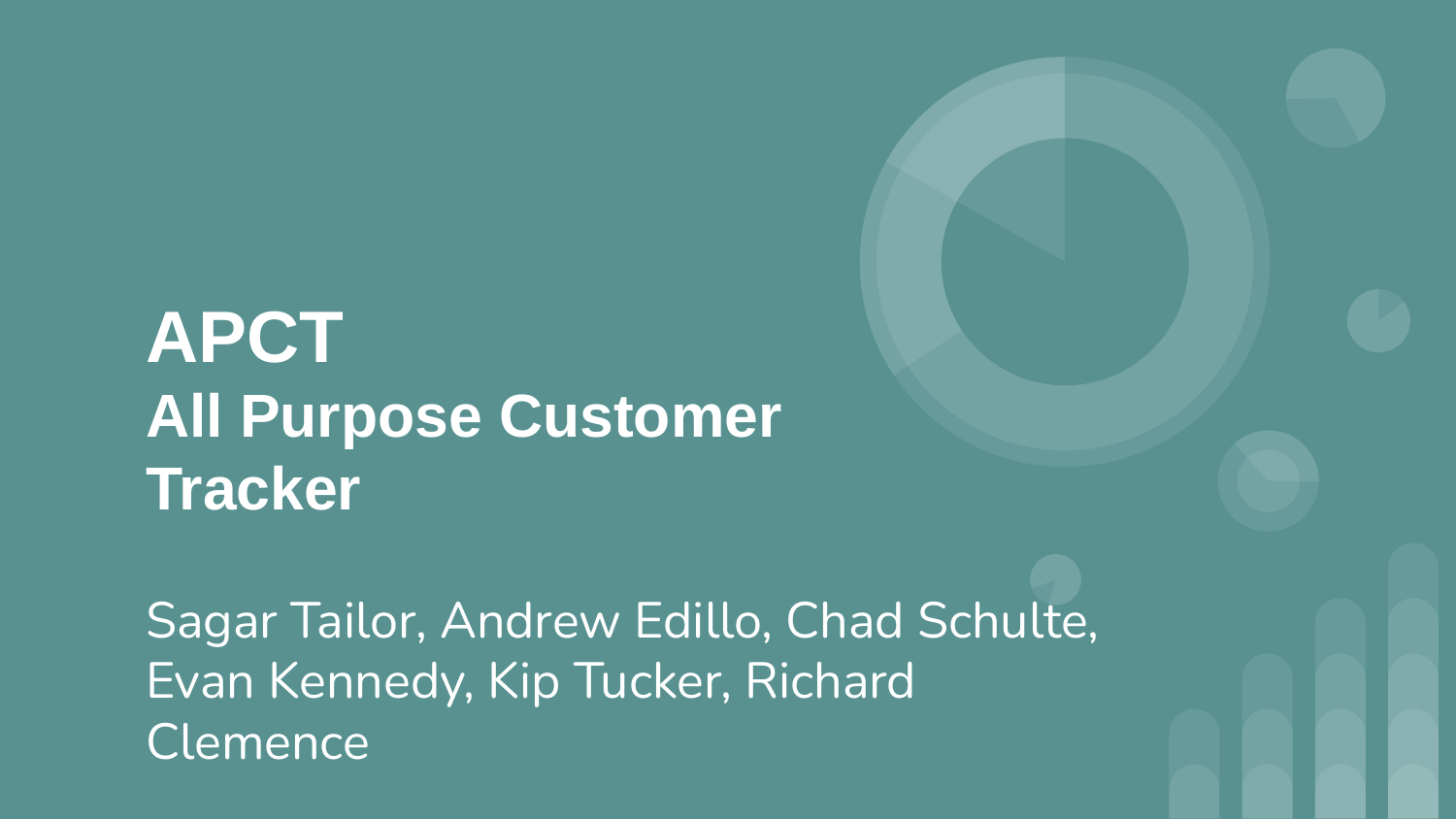

# APCT
All Purpose Customer Tracker
Sagar Tailor, Andrew Edillo, Chad Schulte, Evan Kennedy, Kip Tucker, Richard Clemence